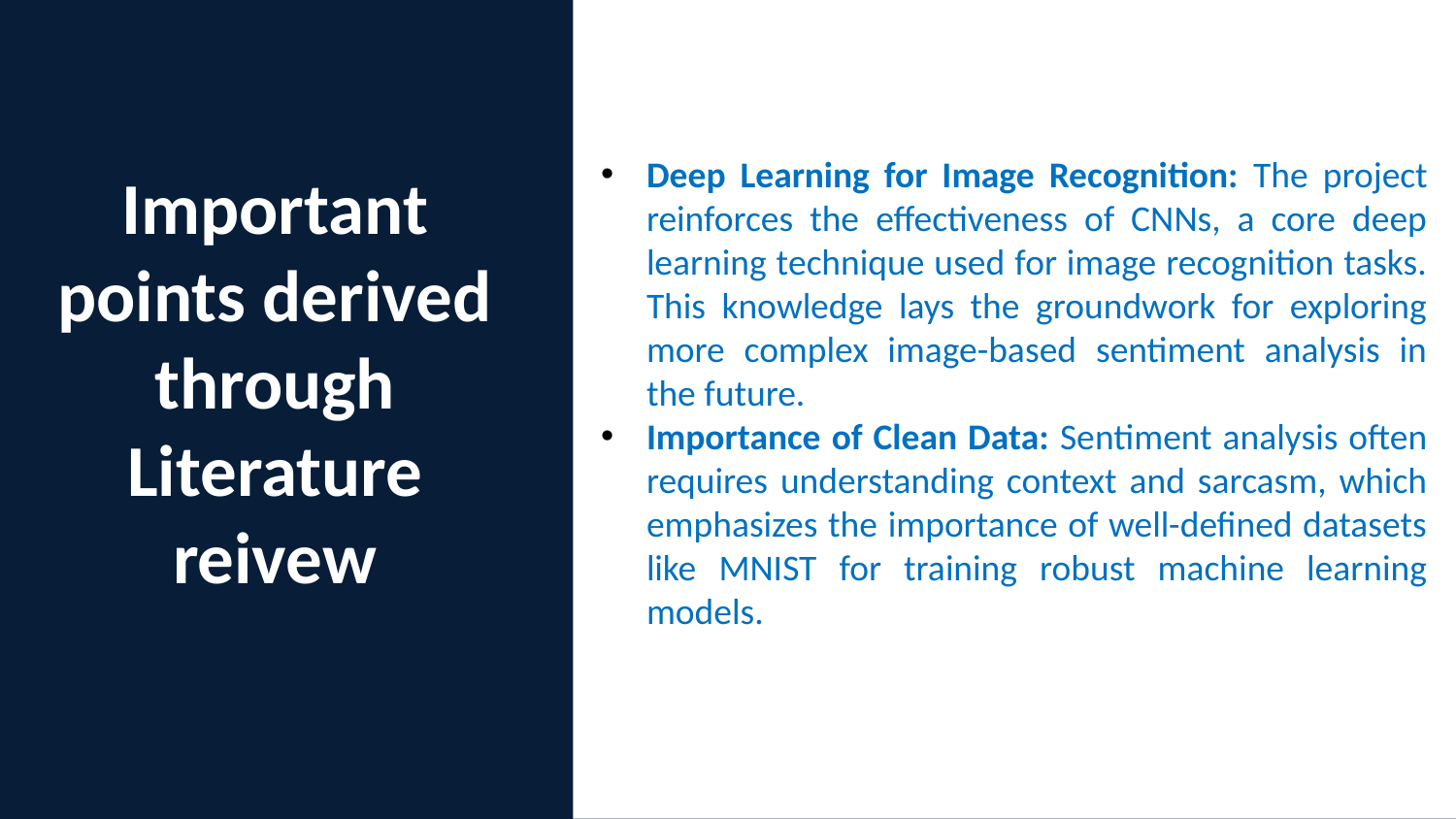

Deep Learning for Image Recognition: The project reinforces the effectiveness of CNNs, a core deep learning technique used for image recognition tasks. This knowledge lays the groundwork for exploring more complex image-based sentiment analysis in the future.
Importance of Clean Data: Sentiment analysis often requires understanding context and sarcasm, which emphasizes the importance of well-defined datasets like MNIST for training robust machine learning models.
# Important points derived through Literature reivew